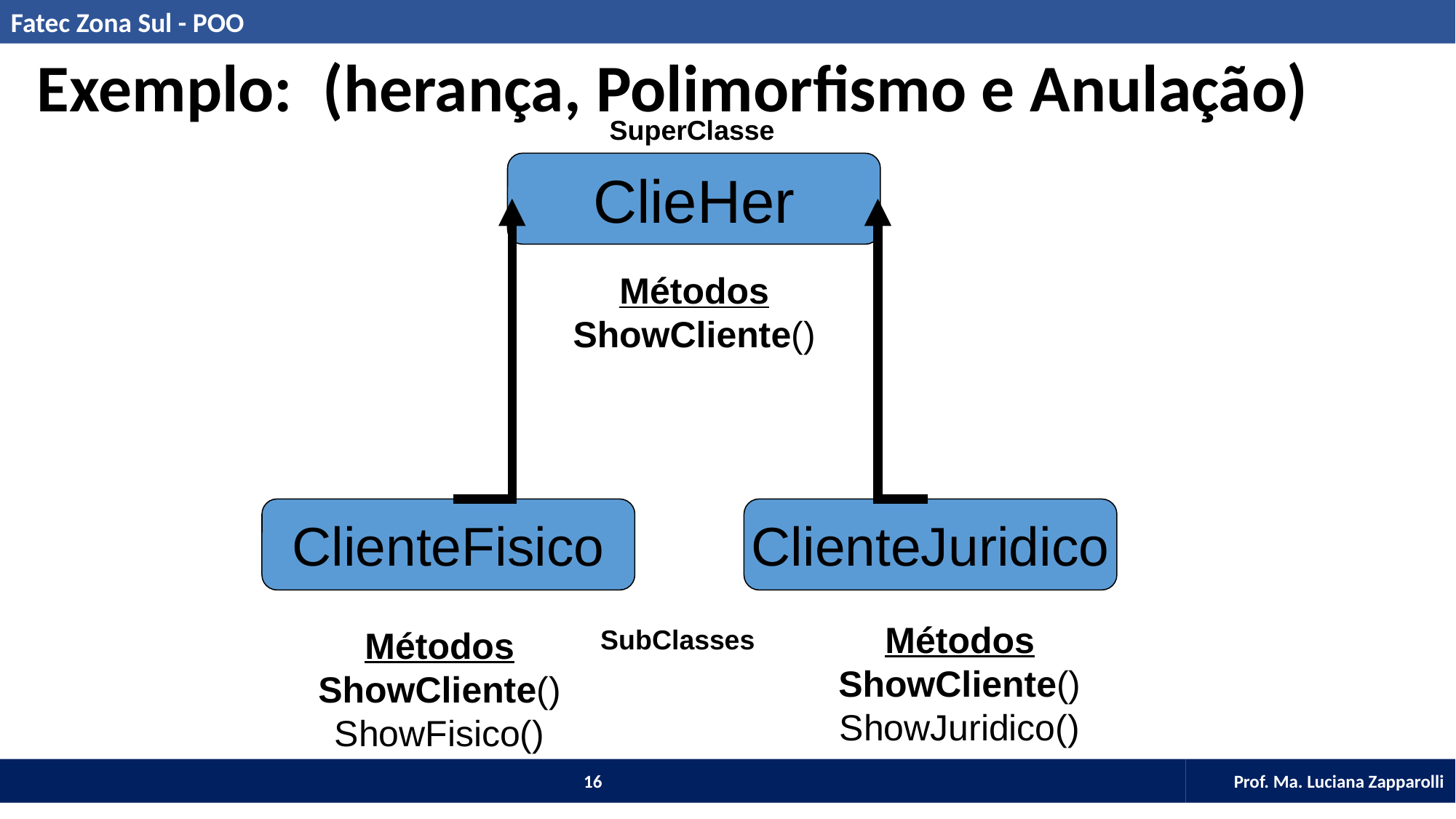

Exemplo:  (herança, Polimorfismo e Anulação)
SuperClasse
ClieHer
Métodos
ShowCliente()
ClienteFisico
ClienteJuridico
Métodos
ShowCliente()
ShowJuridico()
Métodos
ShowCliente()
ShowFisico()
SubClasses
16
Prof. Ma. Luciana Zapparolli